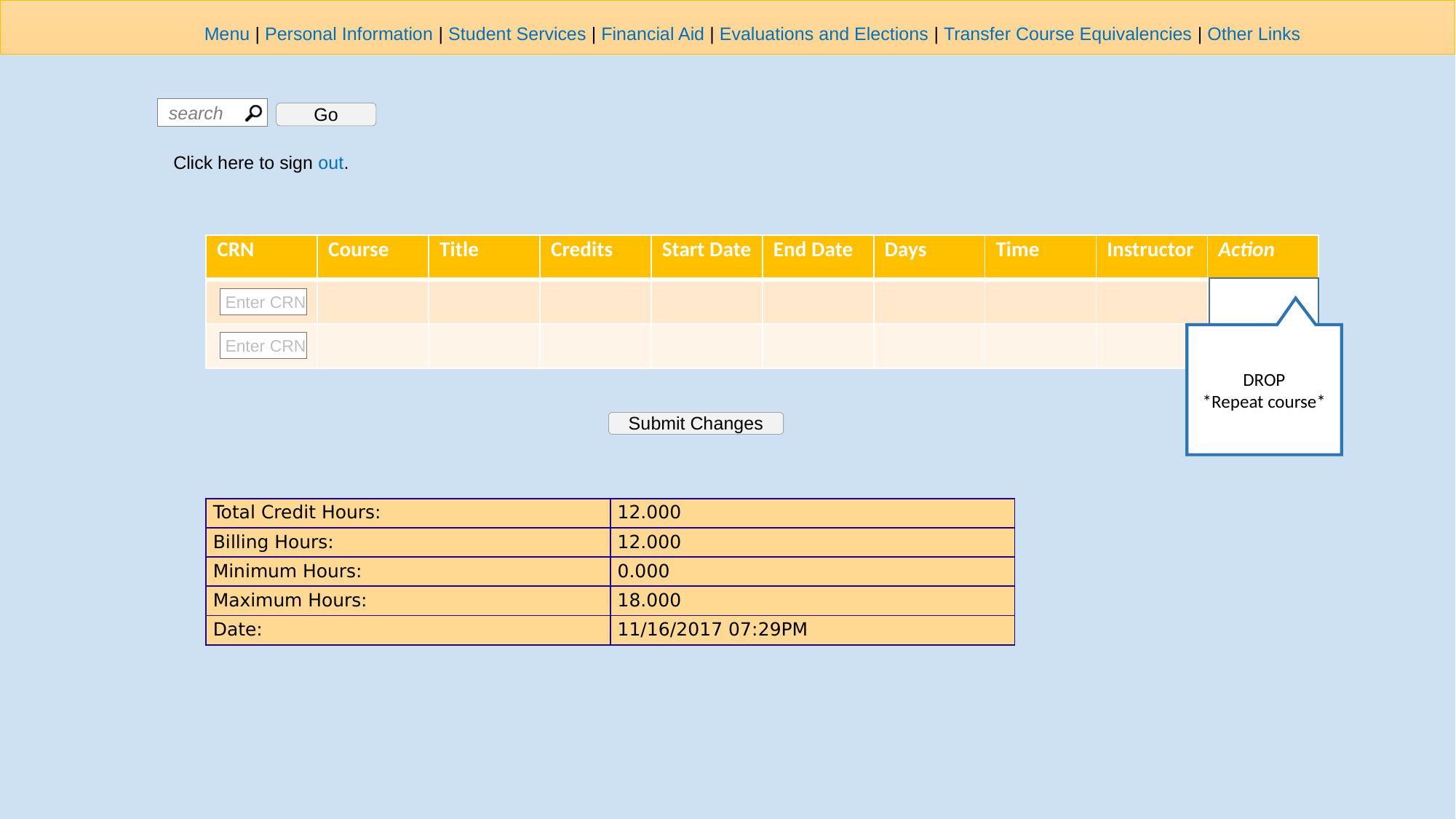

| CRN | Course | Title | Credits | Start Date | End Date | Days | Time | Instructor | Action |
| --- | --- | --- | --- | --- | --- | --- | --- | --- | --- |
|  |  |  |  |  |  |  |  |  |  |
|  |  |  |  |  |  |  |  |  |  |

Enter CRN
DROP
*Repeat course*
Enter CRN
Submit Changes

| Total Credit Hours: | 12.000 |
| --- | --- |
| Billing Hours: | 12.000 |
| Minimum Hours: | 0.000 |
| Maximum Hours: | 18.000 |
| Date: | 11/16/2017 07:29PM |